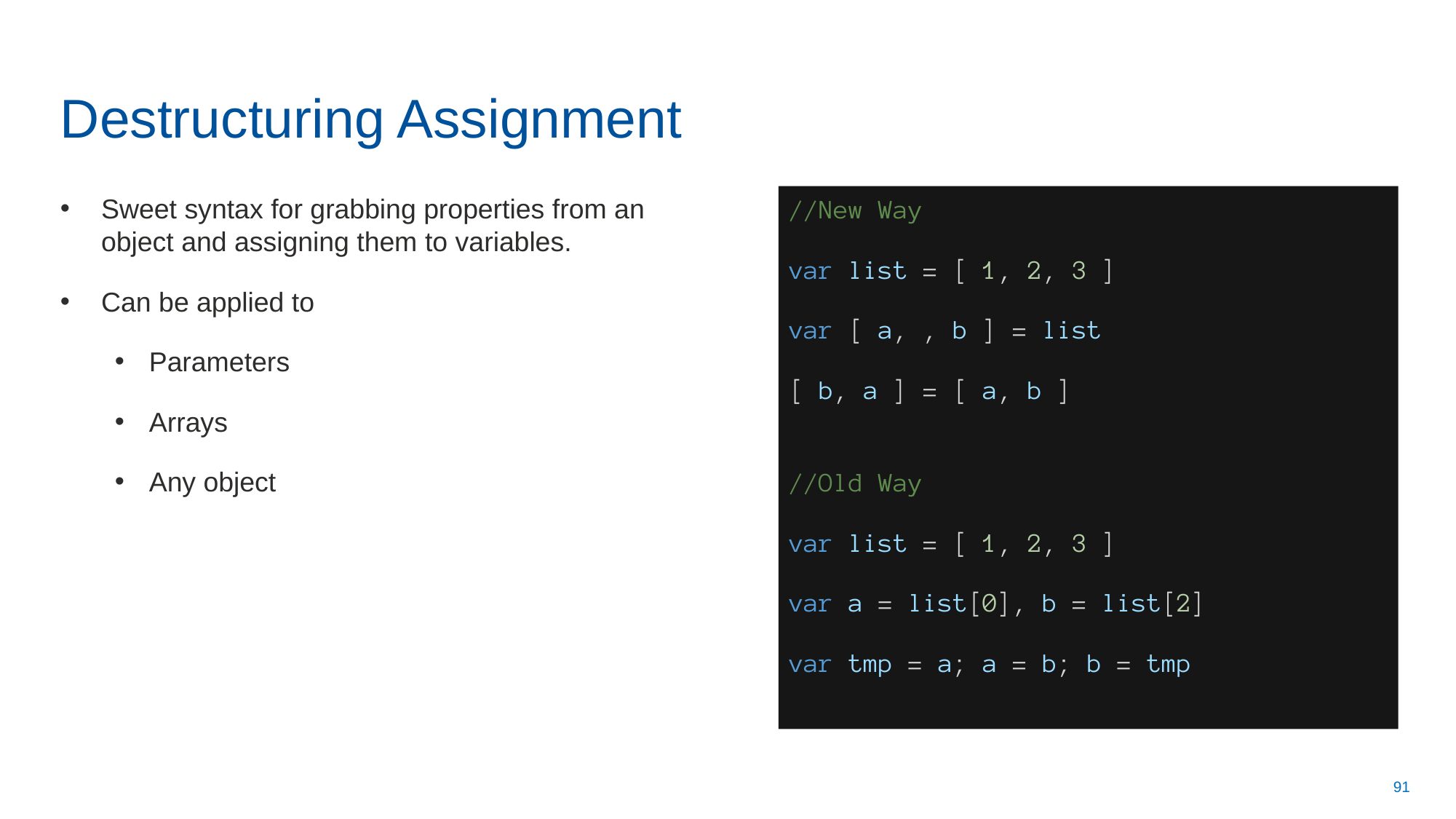

# Destructuring Assignment
Sweet syntax for grabbing properties from an object and assigning them to variables.
Can be applied to
Parameters
Arrays
Any object
//New Way
var list = [ 1, 2, 3 ]
var [ a, , b ] = list
[ b, a ] = [ a, b ]
//Old Way
var list = [ 1, 2, 3 ]
var a = list[0], b = list[2]
var tmp = a; a = b; b = tmp